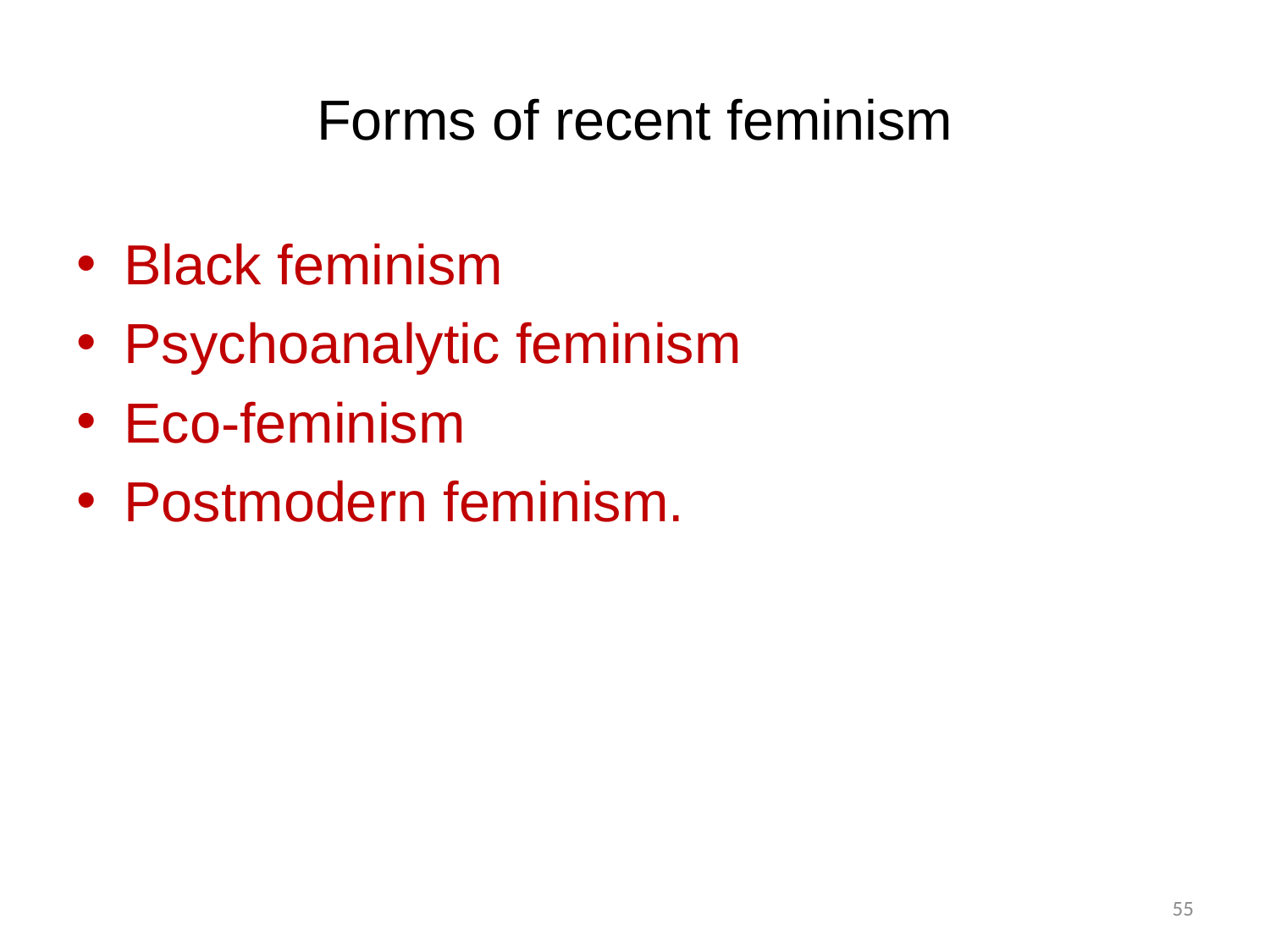

# Forms of recent feminism
Black feminism
Psychoanalytic feminism
Eco-feminism
Postmodern feminism.
55